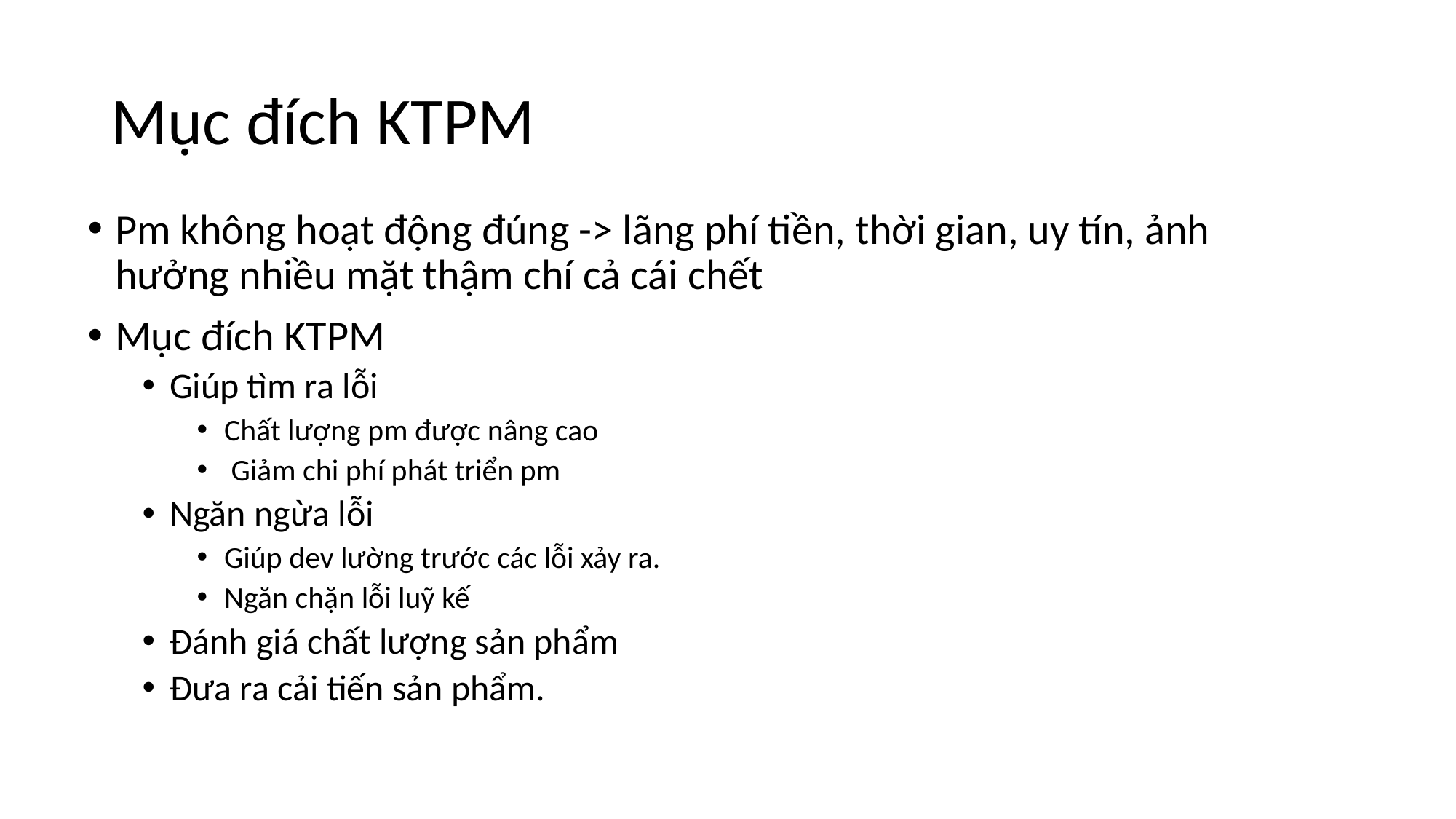

# Mục đích KTPM
Pm không hoạt động đúng -> lãng phí tiền, thời gian, uy tín, ảnh hưởng nhiều mặt thậm chí cả cái chết
Mục đích KTPM
Giúp tìm ra lỗi
Chất lượng pm được nâng cao
 Giảm chi phí phát triển pm
Ngăn ngừa lỗi
Giúp dev lường trước các lỗi xảy ra.
Ngăn chặn lỗi luỹ kế
Đánh giá chất lượng sản phẩm
Đưa ra cải tiến sản phẩm.